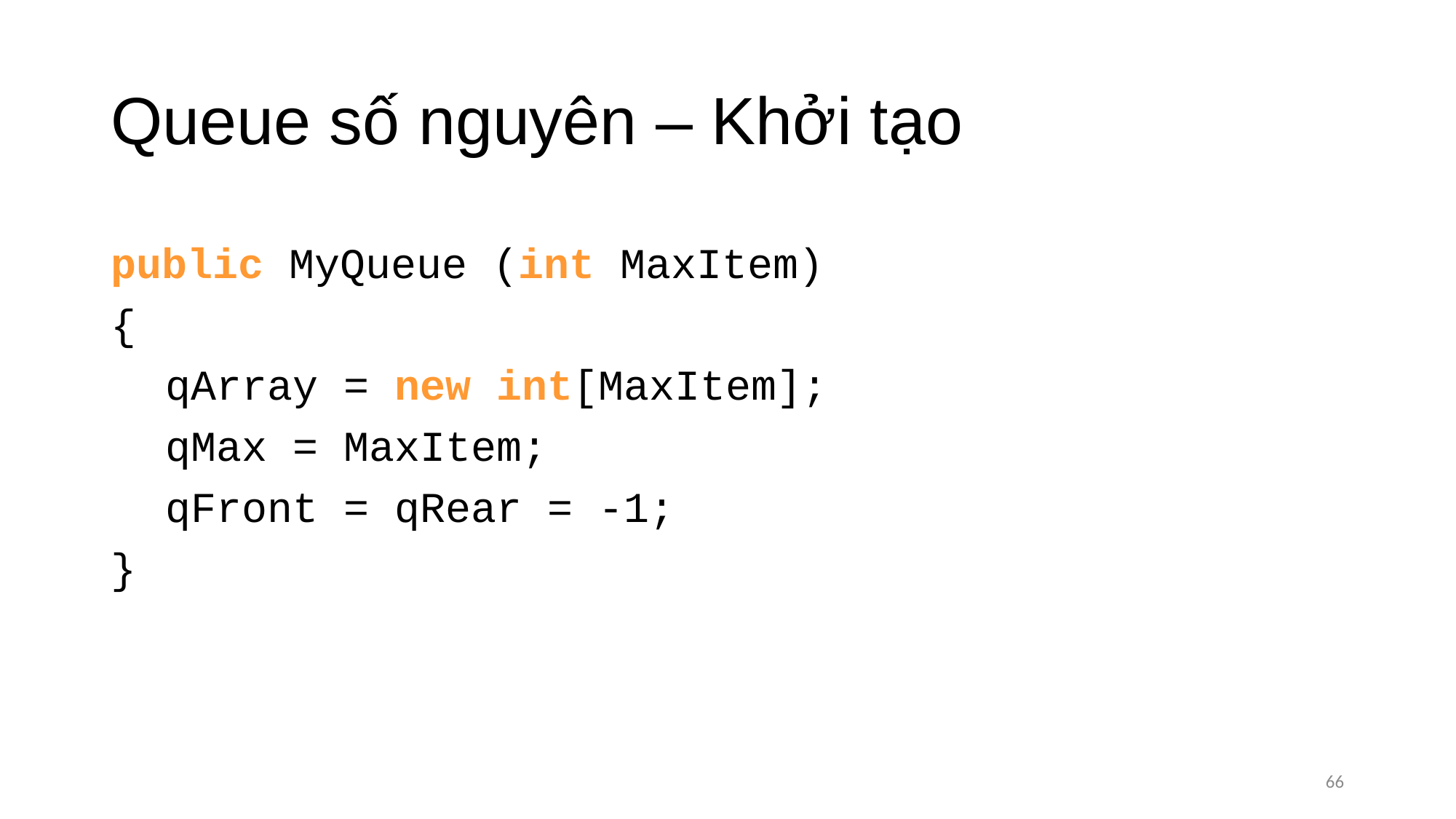

# Queue số nguyên – Khởi tạo
public MyQueue (int MaxItem)
{
	qArray = new int[MaxItem];
	qMax = MaxItem;
	qFront = qRear = -1;
}
66